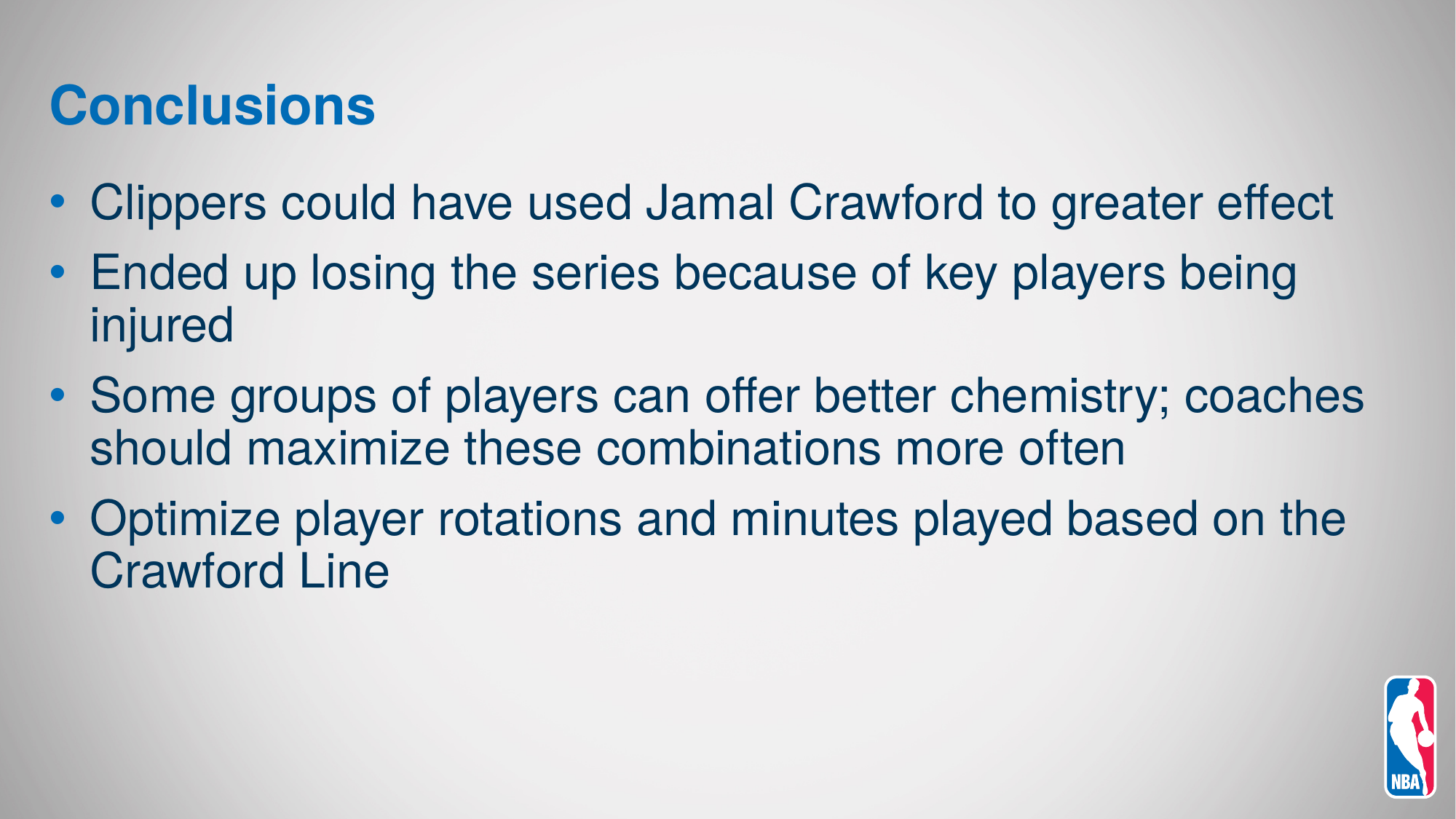

# Conclusions

Clippers could have used Jamal Crawford to greater effect
Ended up losing the series because of key players being injured
Some groups of players can offer better chemistry; coaches should maximize these combinations more often
Optimize player rotations and minutes played based on the Crawford Line